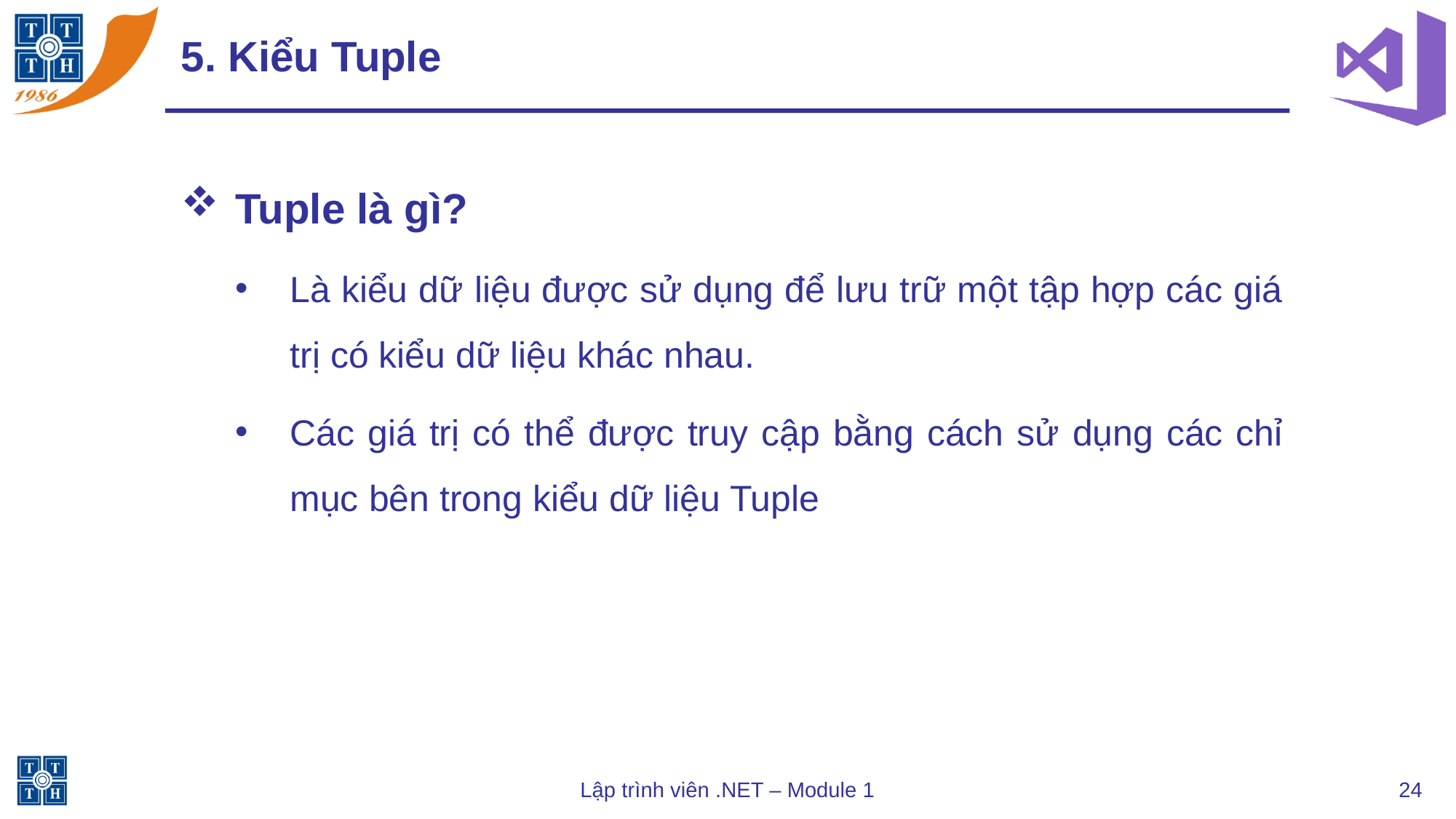

# 5. Kiểu Tuple
Tuple là gì?
Là kiểu dữ liệu được sử dụng để lưu trữ một tập hợp các giá trị có kiểu dữ liệu khác nhau.
Các giá trị có thể được truy cập bằng cách sử dụng các chỉ mục bên trong kiểu dữ liệu Tuple